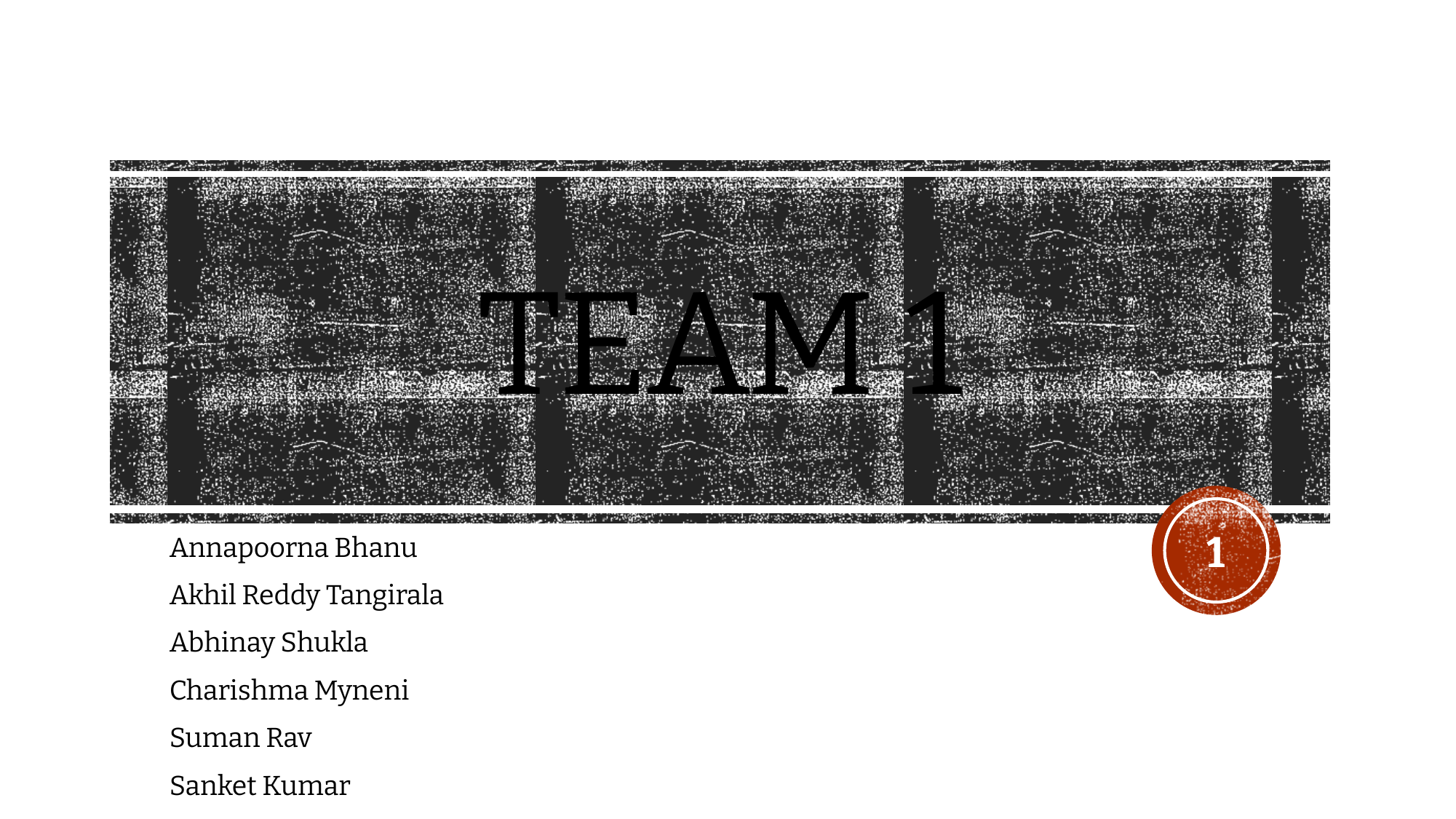

# TEAM 1
1
Annapoorna Bhanu
Akhil Reddy Tangirala
Abhinay Shukla
Charishma Myneni
Suman Rav
Sanket Kumar